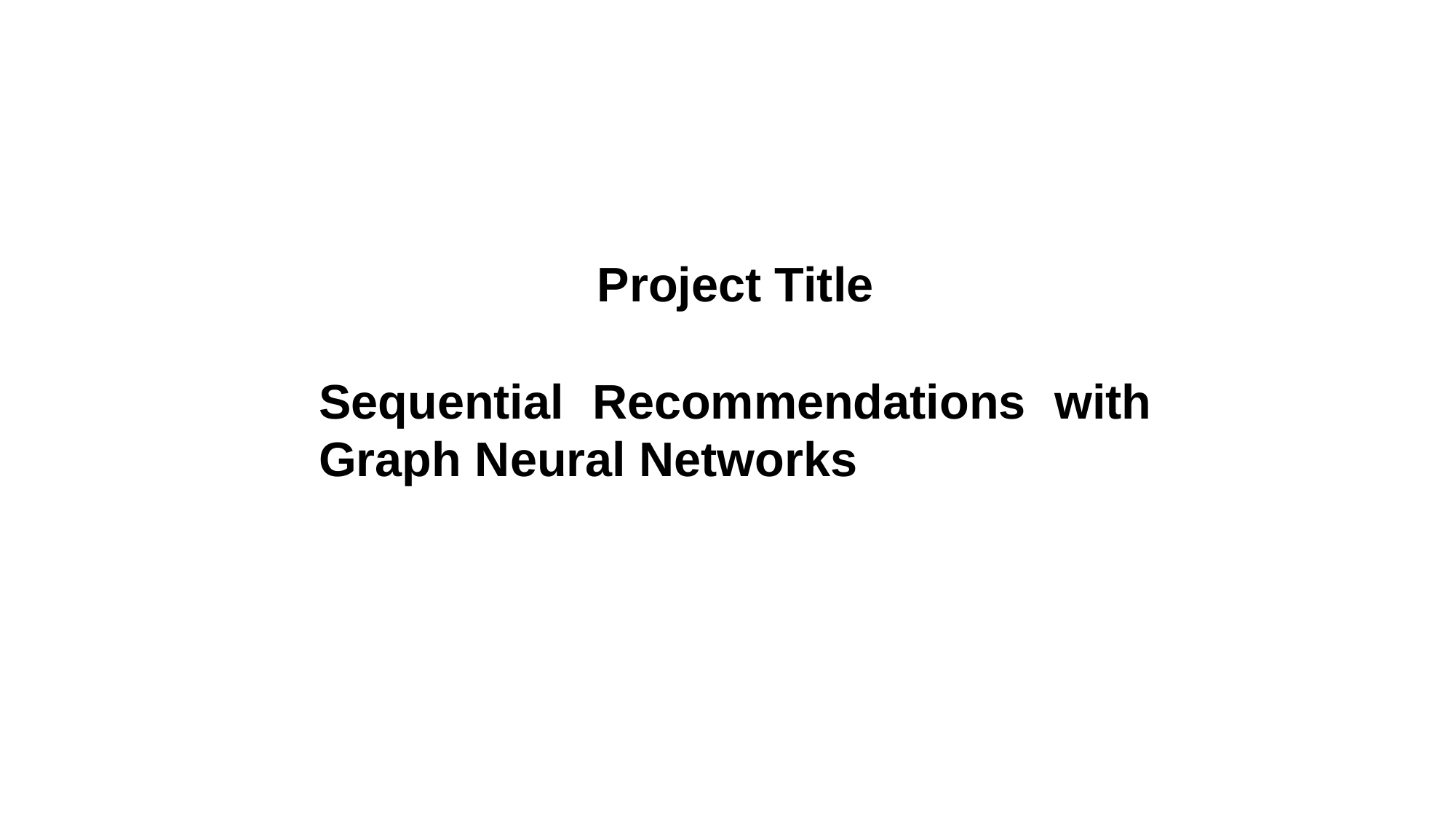

Project Title

Sequential Recommendations with Graph Neural Networks